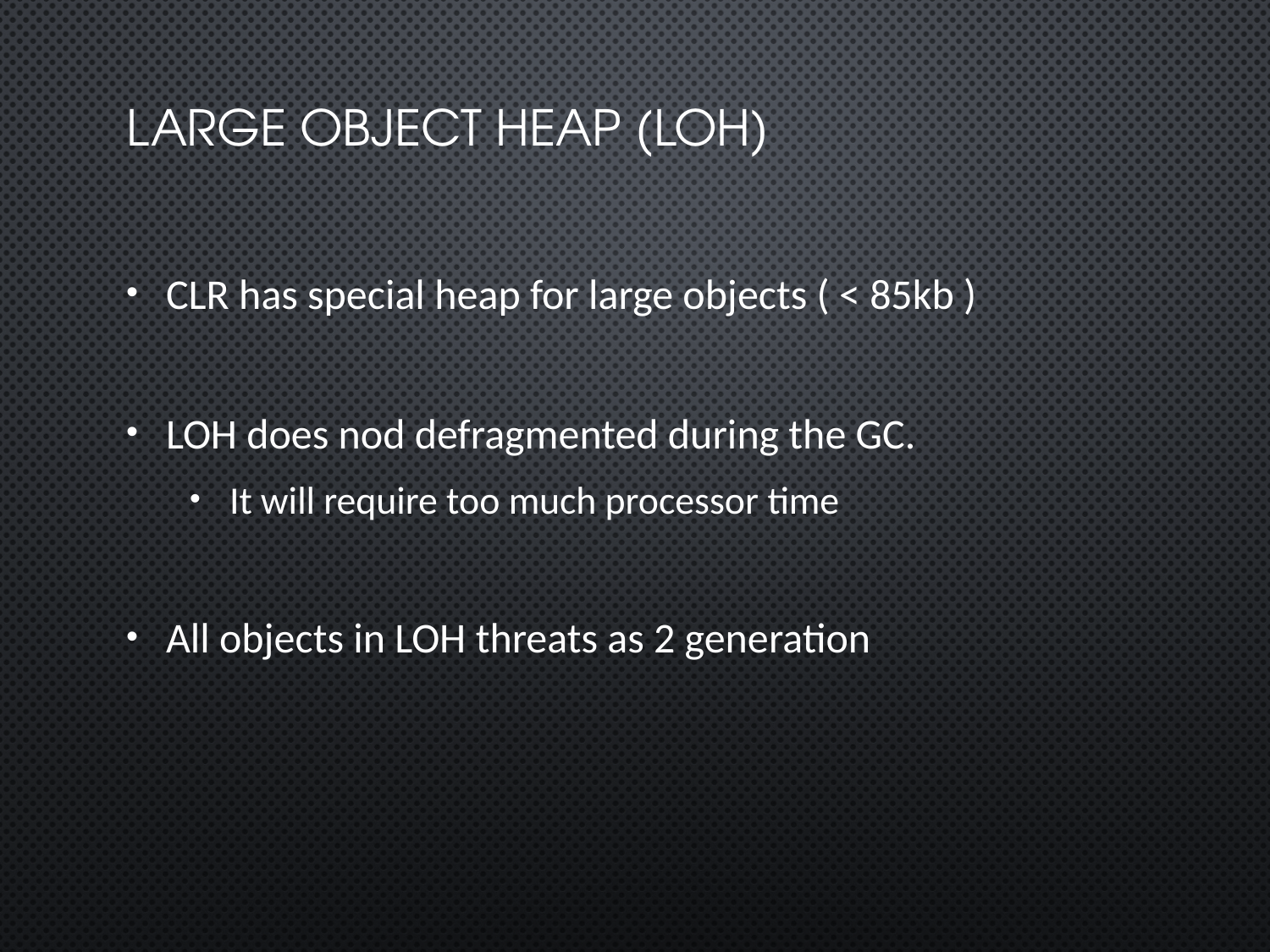

# Large Object Heap (LOH)

CLR has special heap for large objects ( < 85kb )

LOH does nod defragmented during the GC.
It will require too much processor time

All objects in LOH threats as 2 generation